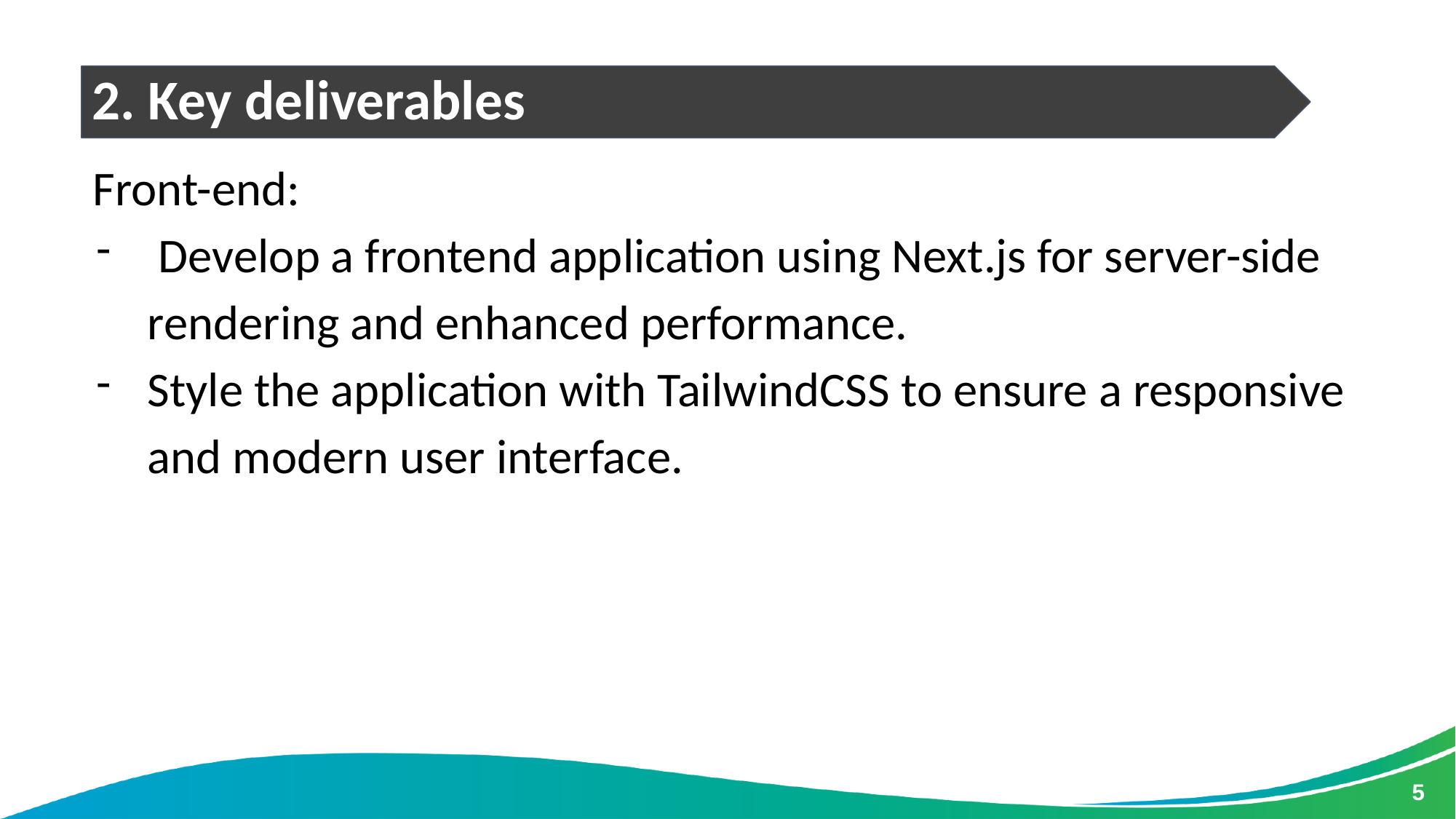

2. Key deliverables
Front-end:
 Develop a frontend application using Next.js for server-side rendering and enhanced performance.
Style the application with TailwindCSS to ensure a responsive and modern user interface.
5